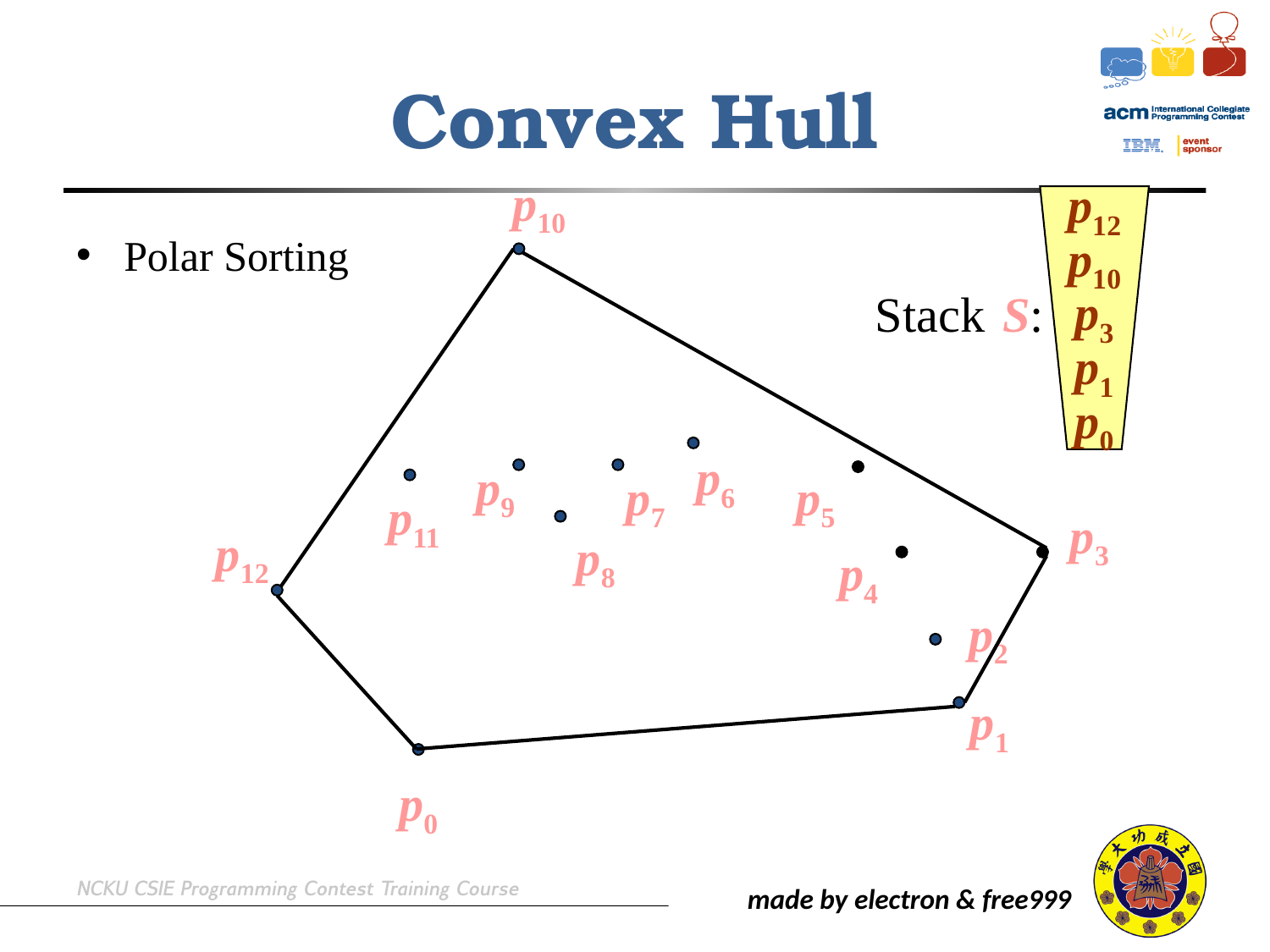

# Convex Hull
p10
p12
p10
p3
p1
p0
Polar Sorting

Stack  S:

p6
p9

p7
p5

p11
p3

p12
p8
p4

p2

p1

p0
NCKU CSIE Programming Contest Training Course